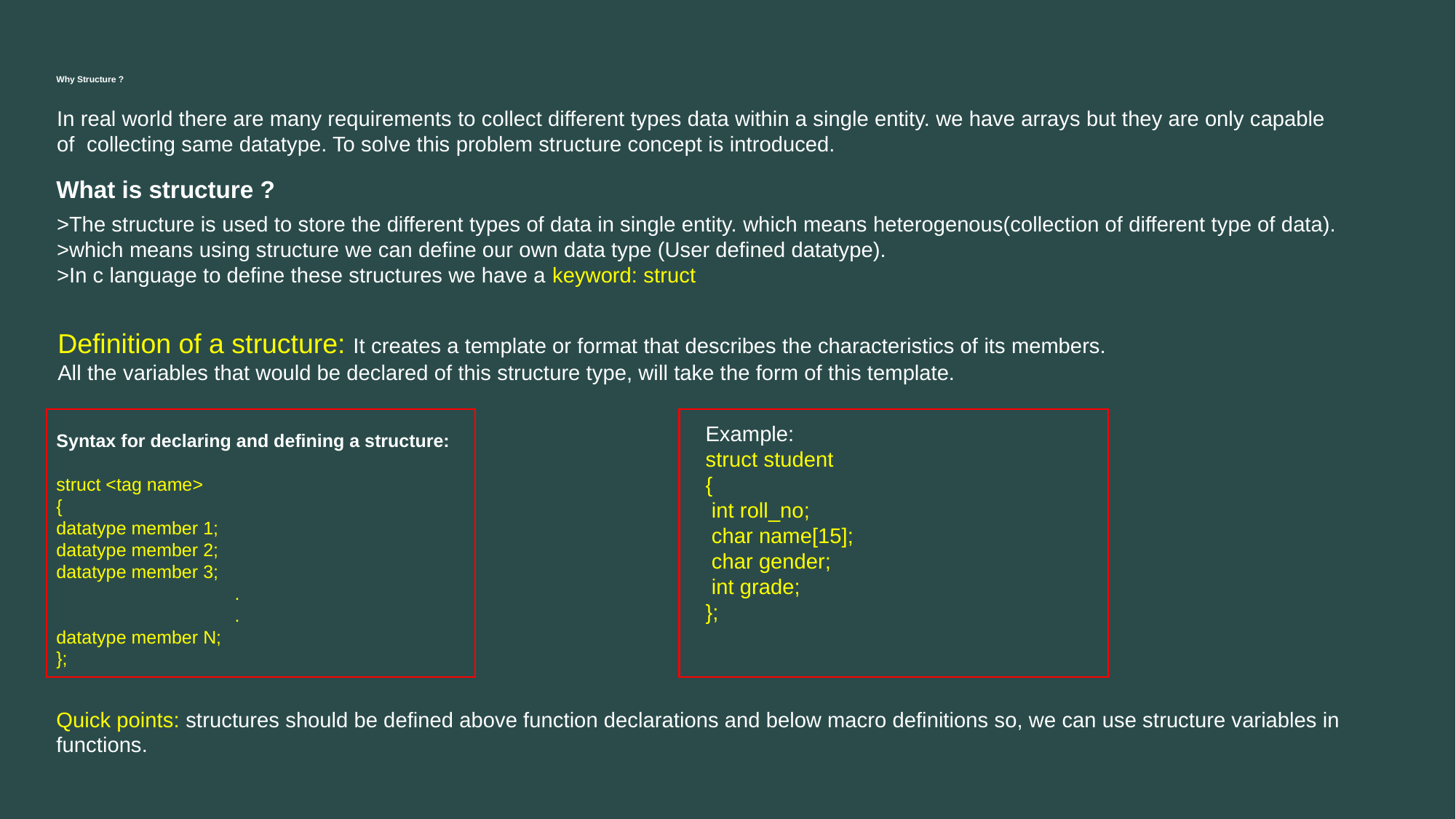

# Why Structure ?
In real world there are many requirements to collect different types data within a single entity. we have arrays but they are only capable of  collecting same datatype. To solve this problem structure concept is introduced.

What is structure ?
>The structure is used to store the different types of data in single entity. which means heterogenous(collection of different type of data).
>which means using structure we can define our own data type (User defined datatype).
>In c language to define these structures we have a keyword: struct

Definition of a structure: It creates a template or format that describes the characteristics of its members.
All the variables that would be declared of this structure type, will take the form of this template.

Example:
struct student
{
 int roll_no;
 char name[15];
 char gender;
 int grade;
};
Syntax for declaring and defining a structure:

struct <tag name>
{
datatype member 1;
datatype member 2;
datatype member 3;
                                   .
                                   .
datatype member N;
};
Quick points: structures should be defined above function declarations and below macro definitions so, we can use structure variables in functions.